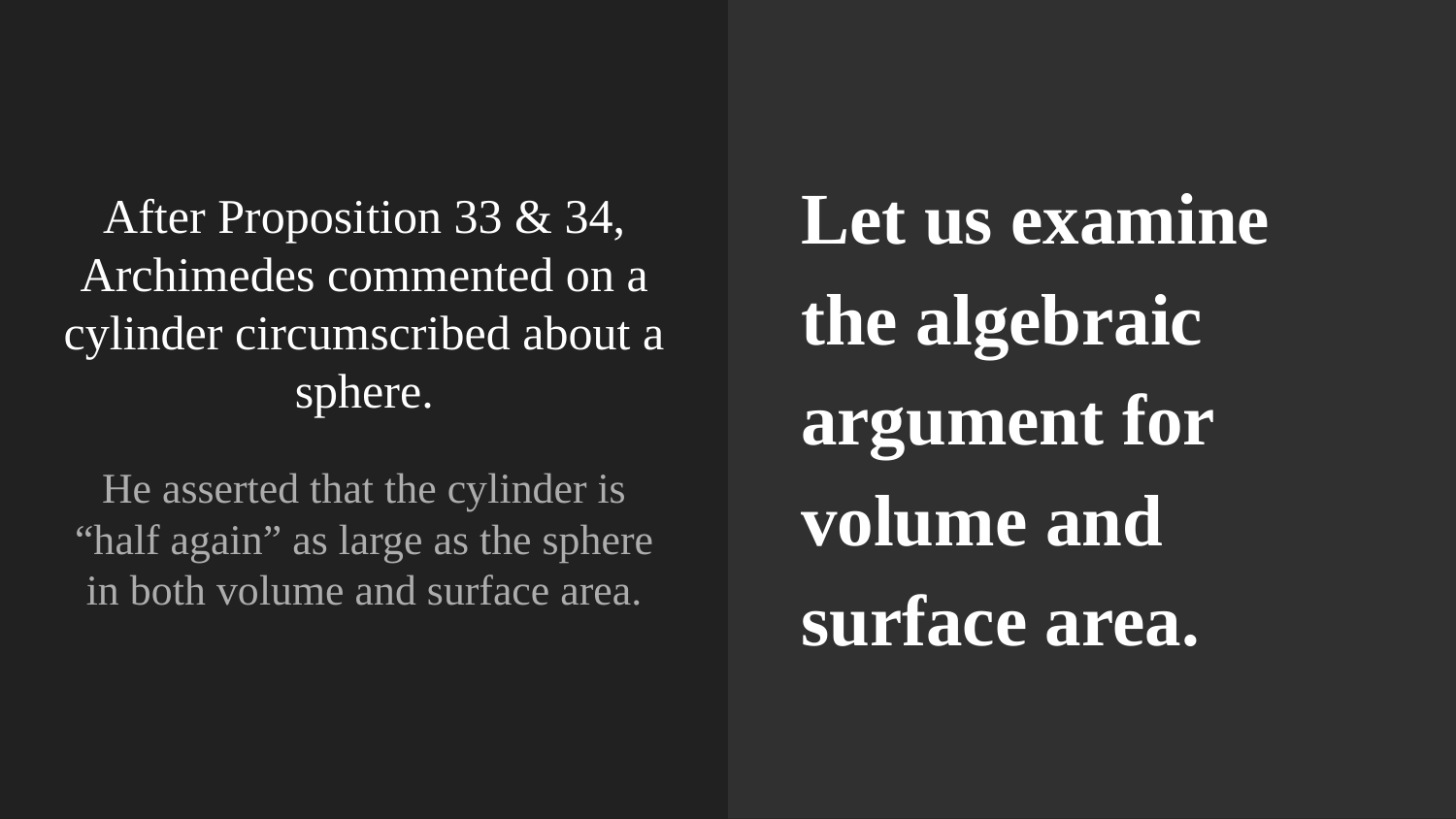

Let us examine the algebraic argument for volume and surface area.
# After Proposition 33 & 34, Archimedes commented on a cylinder circumscribed about a sphere.
He asserted that the cylinder is “half again” as large as the sphere in both volume and surface area.